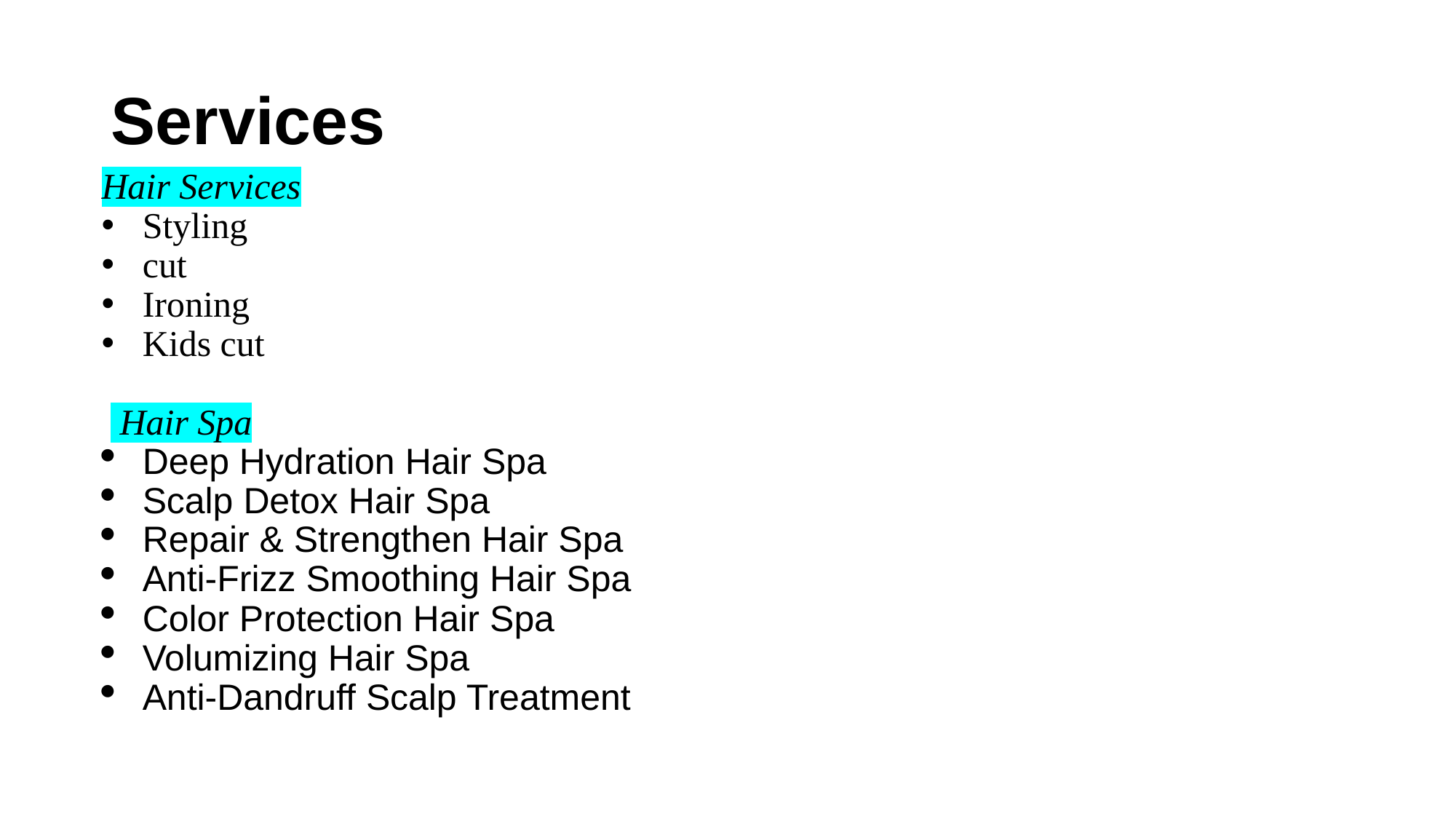

# Services

Hair Services
Styling
cut
Ironing
Kids cut

  Hair Spa
Deep Hydration Hair Spa
Scalp Detox Hair Spa
Repair & Strengthen Hair Spa
Anti-Frizz Smoothing Hair Spa
Color Protection Hair Spa
Volumizing Hair Spa
Anti-Dandruff Scalp Treatment